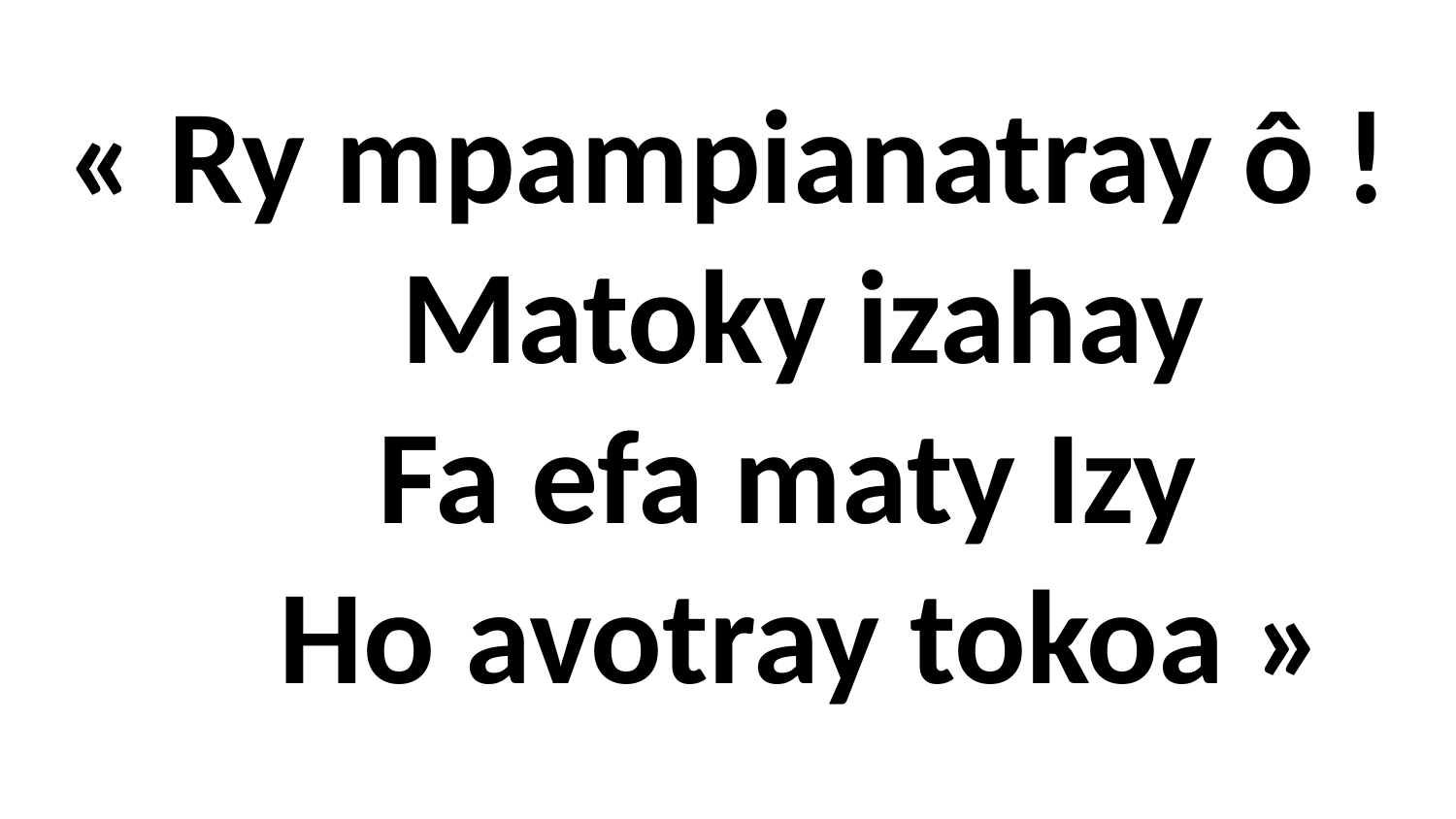

# « Ry mpampianatray ô ! Matoky izahay Fa efa maty Izy Ho avotray tokoa »